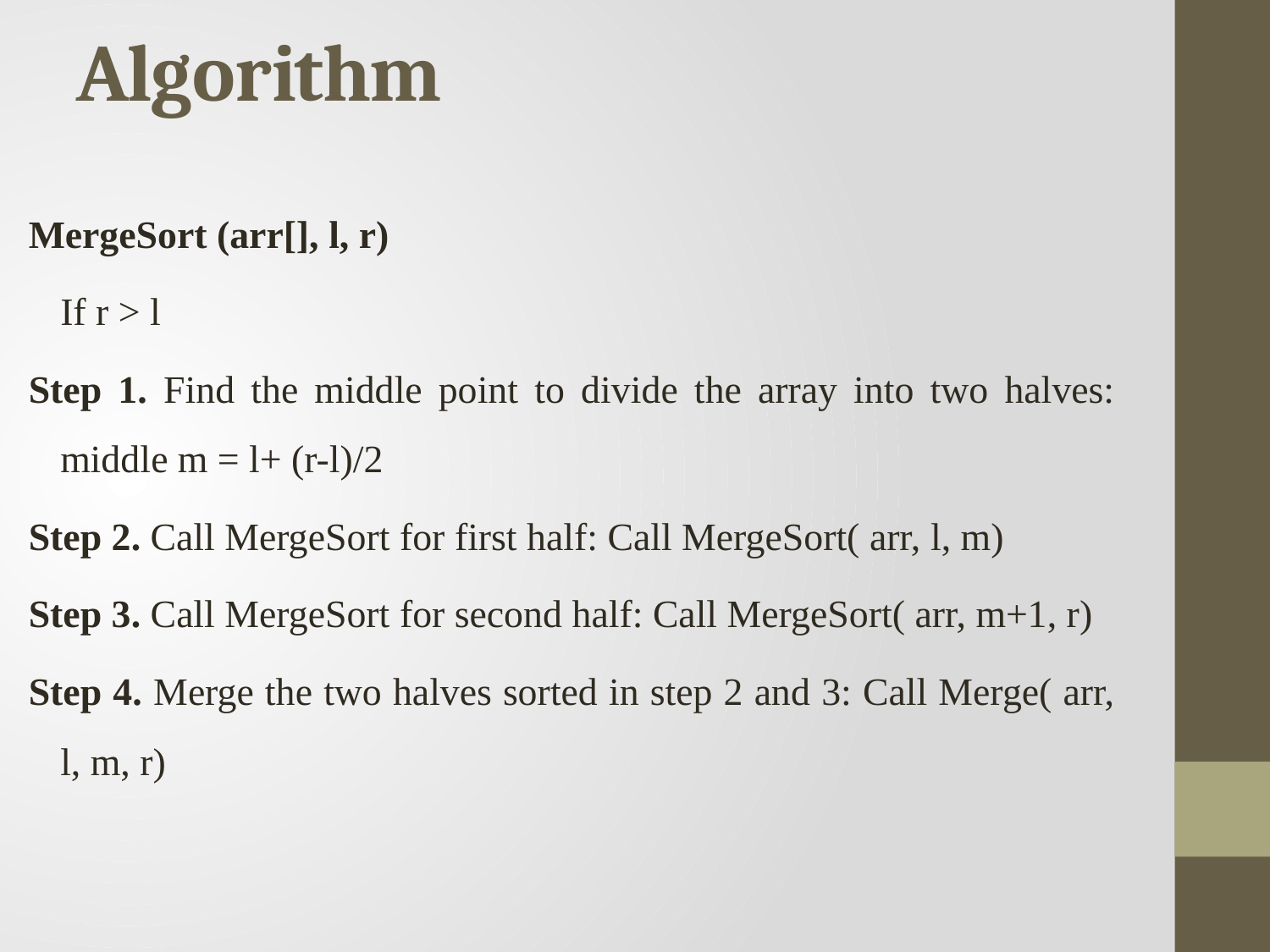

# Algorithm
MergeSort (arr[], l, r)
	If r > l
Step 1. Find the middle point to divide the array into two halves: middle m = l+ (r-l)/2
Step 2. Call MergeSort for first half: Call MergeSort( arr, l, m)
Step 3. Call MergeSort for second half: Call MergeSort( arr, m+1, r)
Step 4. Merge the two halves sorted in step 2 and 3: Call Merge( arr, l, m, r)